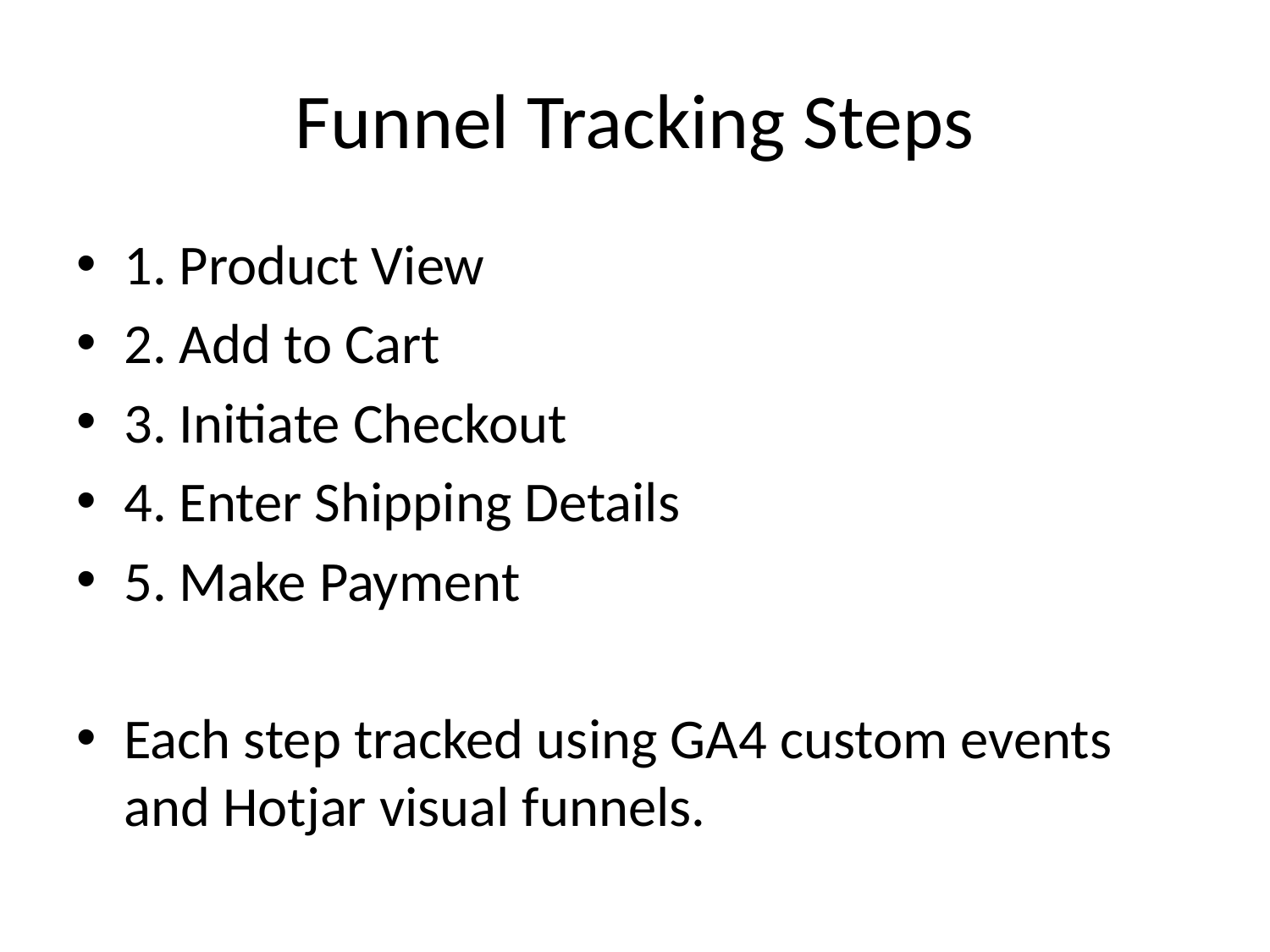

# Funnel Tracking Steps
1. Product View
2. Add to Cart
3. Initiate Checkout
4. Enter Shipping Details
5. Make Payment

Each step tracked using GA4 custom events and Hotjar visual funnels.